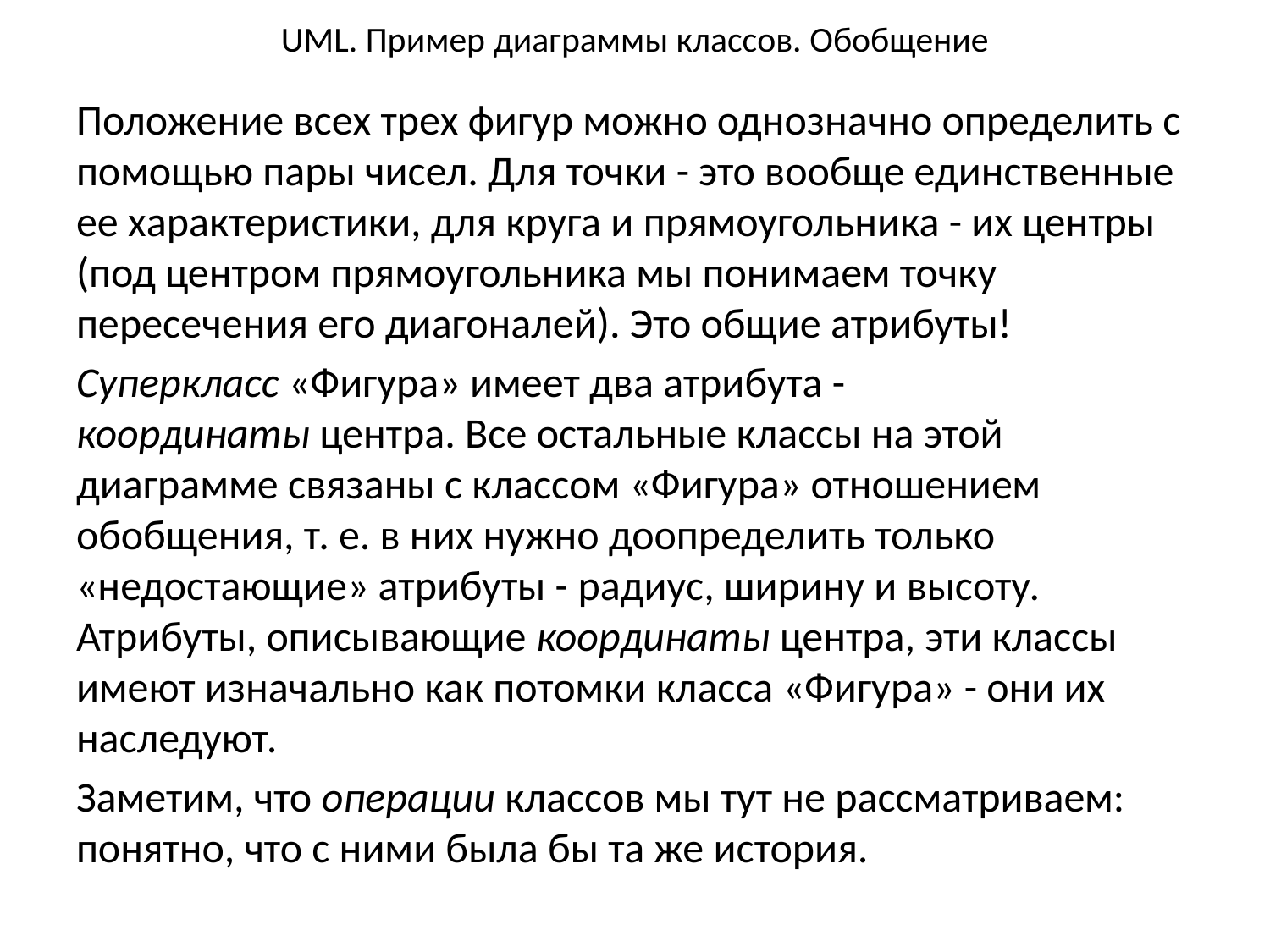

# UML. Пример диаграммы классов. Обобщение
Положение всех трех фигур можно однозначно определить с помощью пары чисел. Для точки - это вообще единственные ее характеристики, для круга и прямоугольника - их центры (под центром прямоугольника мы понимаем точку пересечения его диагоналей). Это общие атрибуты!
Суперкласс «Фигура» имеет два атрибута -координаты центра. Все остальные классы на этой диаграмме связаны с классом «Фигура» отношением обобщения, т. е. в них нужно доопределить только «недостающие» атрибуты - радиус, ширину и высоту. Атрибуты, описывающие координаты центра, эти классы имеют изначально как потомки класса «Фигура» - они их наследуют.
Заметим, что операции классов мы тут не рассматриваем: понятно, что с ними была бы та же история.